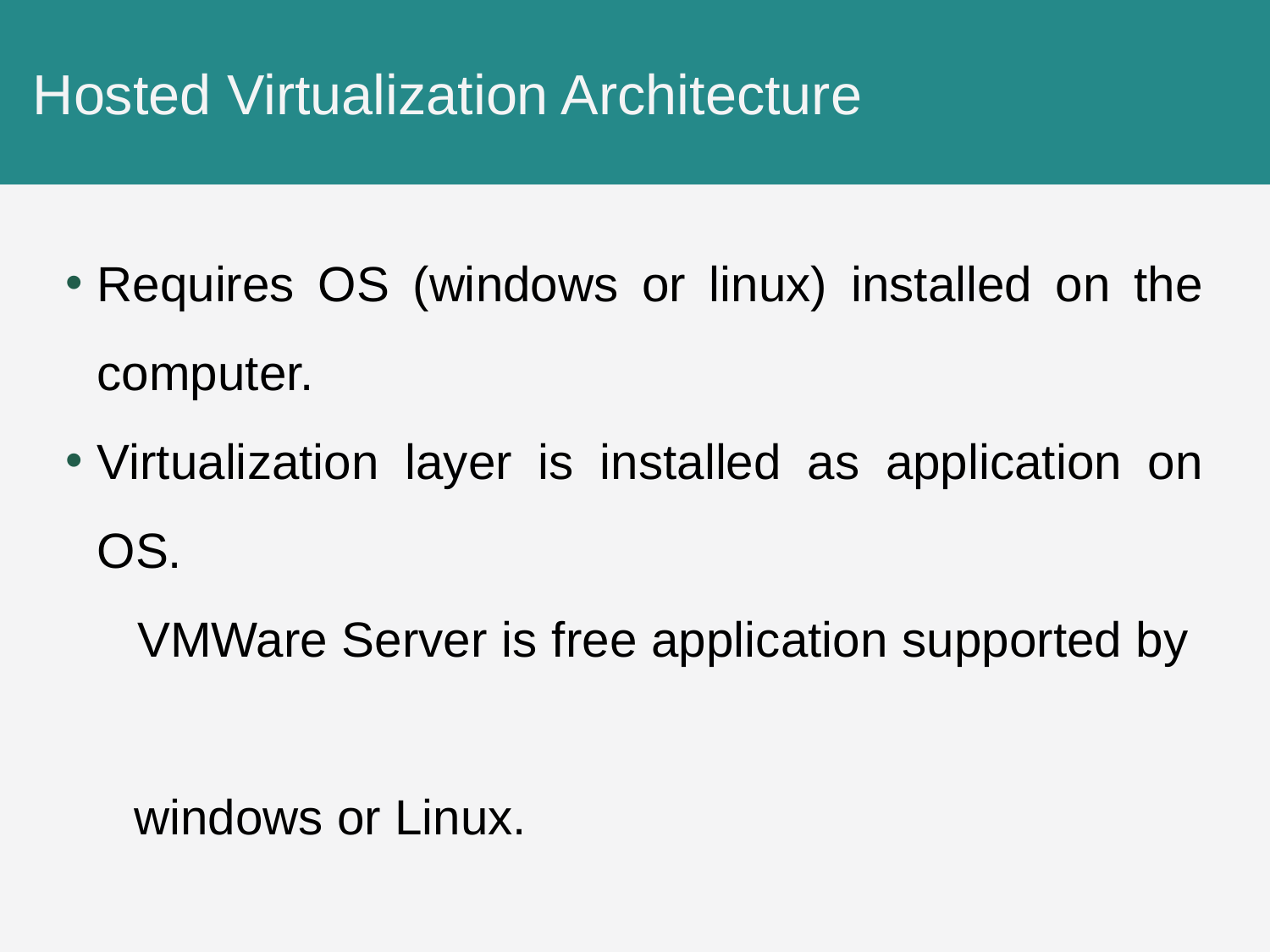

# Hosted Virtualization Architecture
Requires OS (windows or linux) installed on the computer.
Virtualization layer is installed as application on OS.
     VMWare Server is free application supported by
     windows or Linux.